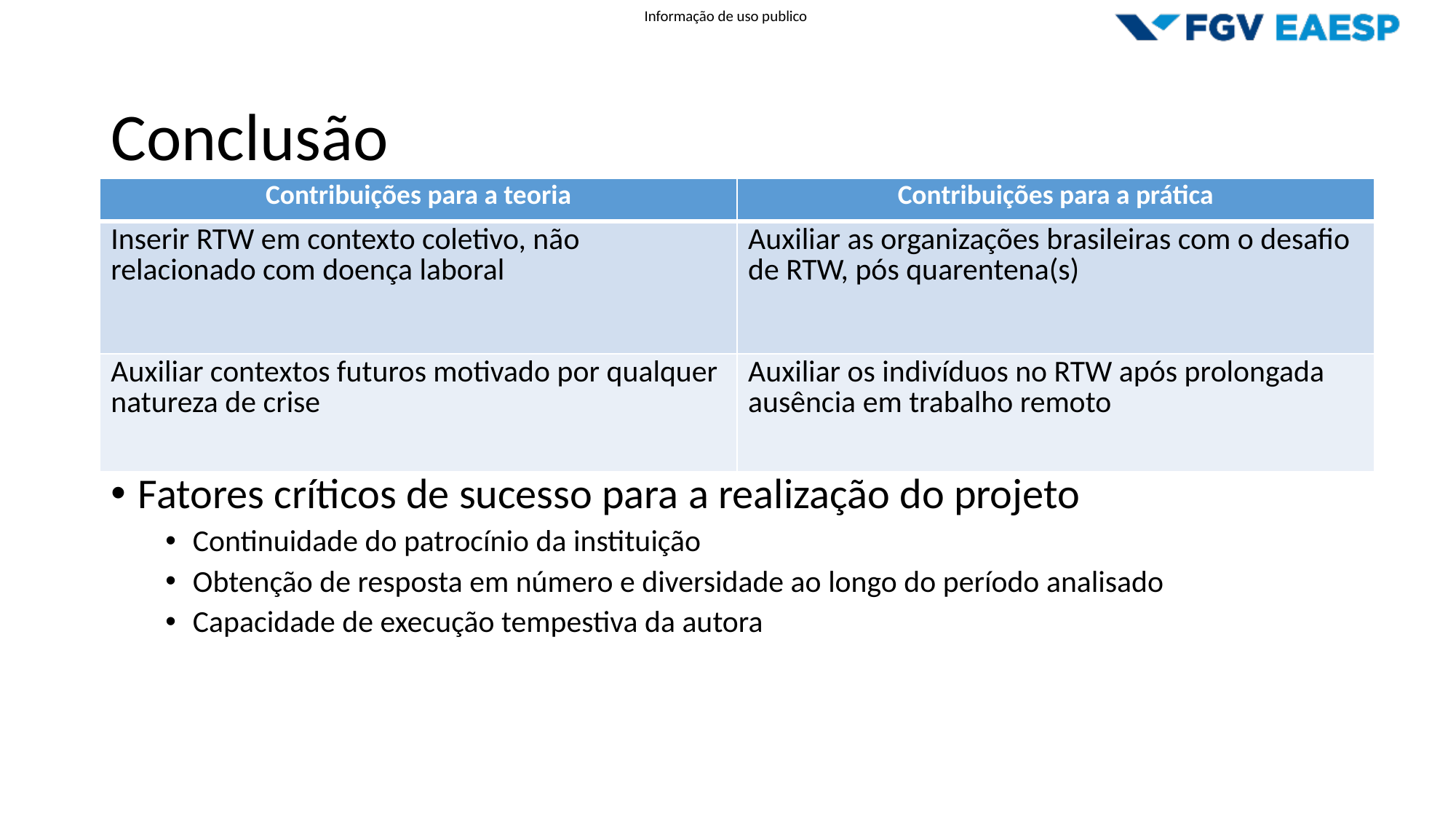

# Conclusão
| Contribuições para a teoria | Contribuições para a prática |
| --- | --- |
| Inserir RTW em contexto coletivo, não relacionado com doença laboral | Auxiliar as organizações brasileiras com o desafio de RTW, pós quarentena(s) |
| Auxiliar contextos futuros motivado por qualquer natureza de crise | Auxiliar os indivíduos no RTW após prolongada ausência em trabalho remoto |

Fatores críticos de sucesso para a realização do projeto
Continuidade do patrocínio da instituição
Obtenção de resposta em número e diversidade ao longo do período analisado
Capacidade de execução tempestiva da autora